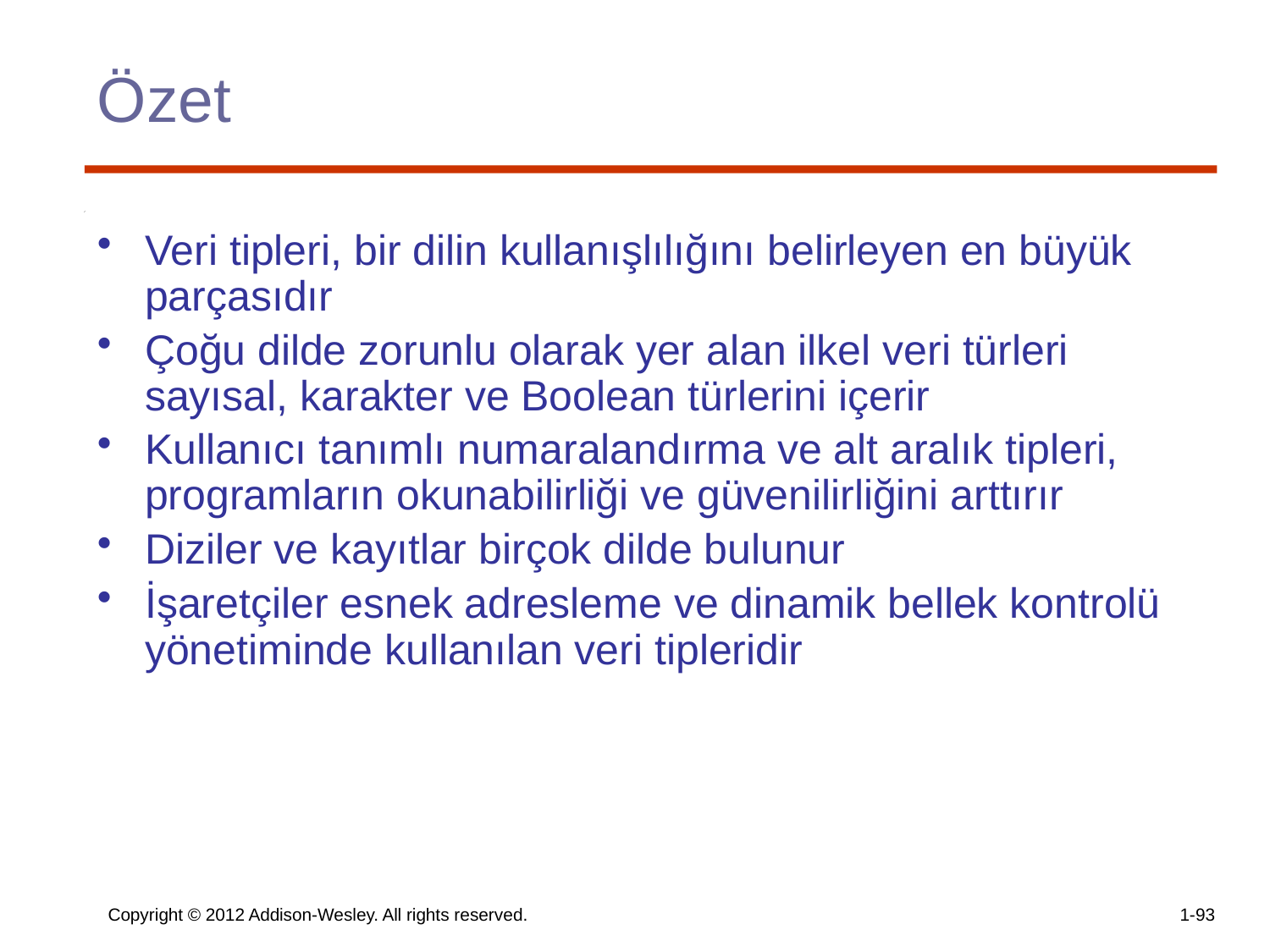

# Özet
Veri tipleri, bir dilin kullanışlılığını belirleyen en büyük parçasıdır
Çoğu dilde zorunlu olarak yer alan ilkel veri türleri sayısal, karakter ve Boolean türlerini içerir
Kullanıcı tanımlı numaralandırma ve alt aralık tipleri, programların okunabilirliği ve güvenilirliğini arttırır
Diziler ve kayıtlar birçok dilde bulunur
İşaretçiler esnek adresleme ve dinamik bellek kontrolü yönetiminde kullanılan veri tipleridir
Copyright © 2012 Addison-Wesley. All rights reserved.
1-93